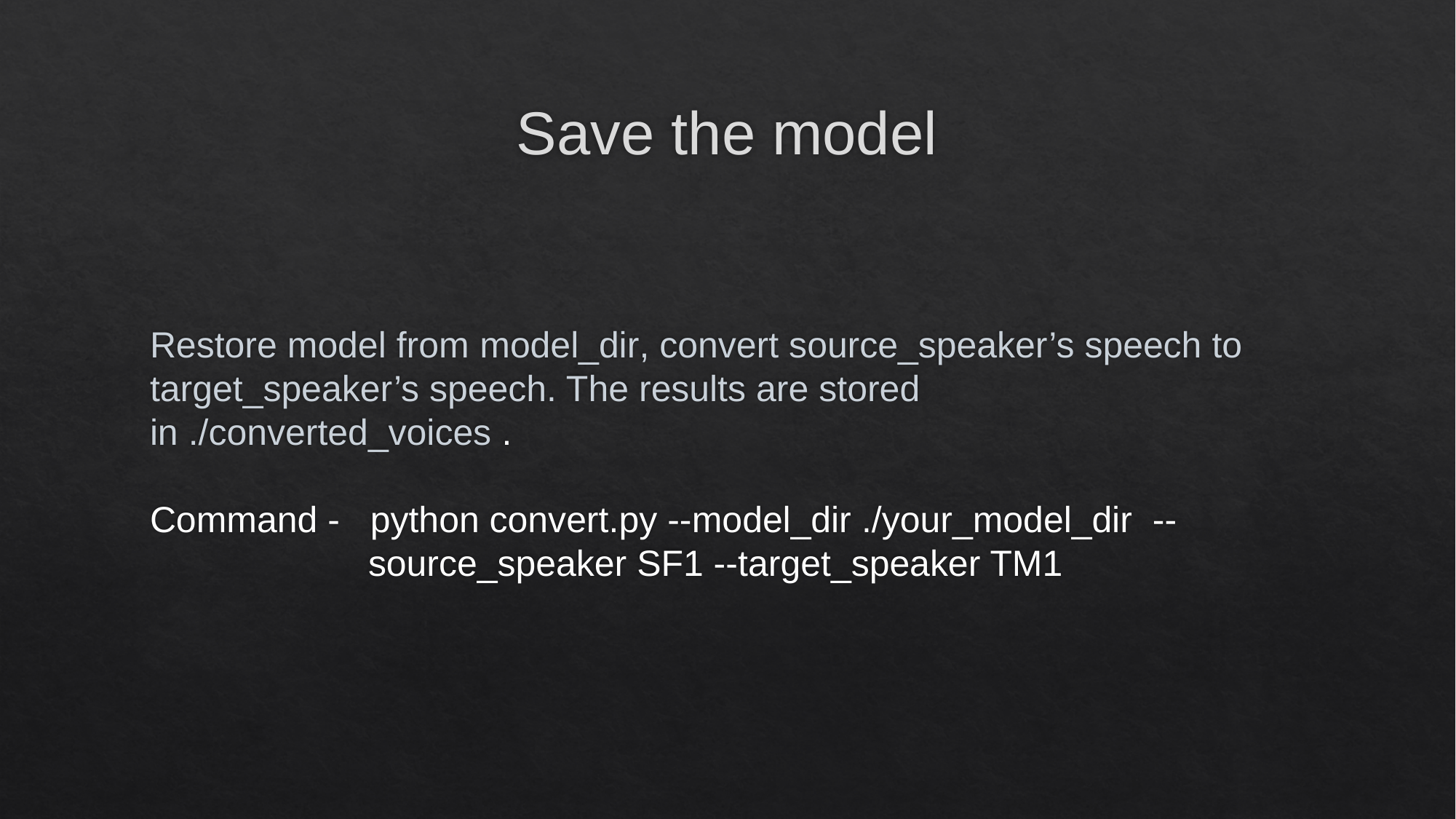

# Save the model
Restore model from model_dir, convert source_speaker’s speech to target_speaker’s speech. The results are stored in ./converted_voices .

Command -   python convert.py --model_dir ./your_model_dir  --			source_speaker SF1 --target_speaker TM1